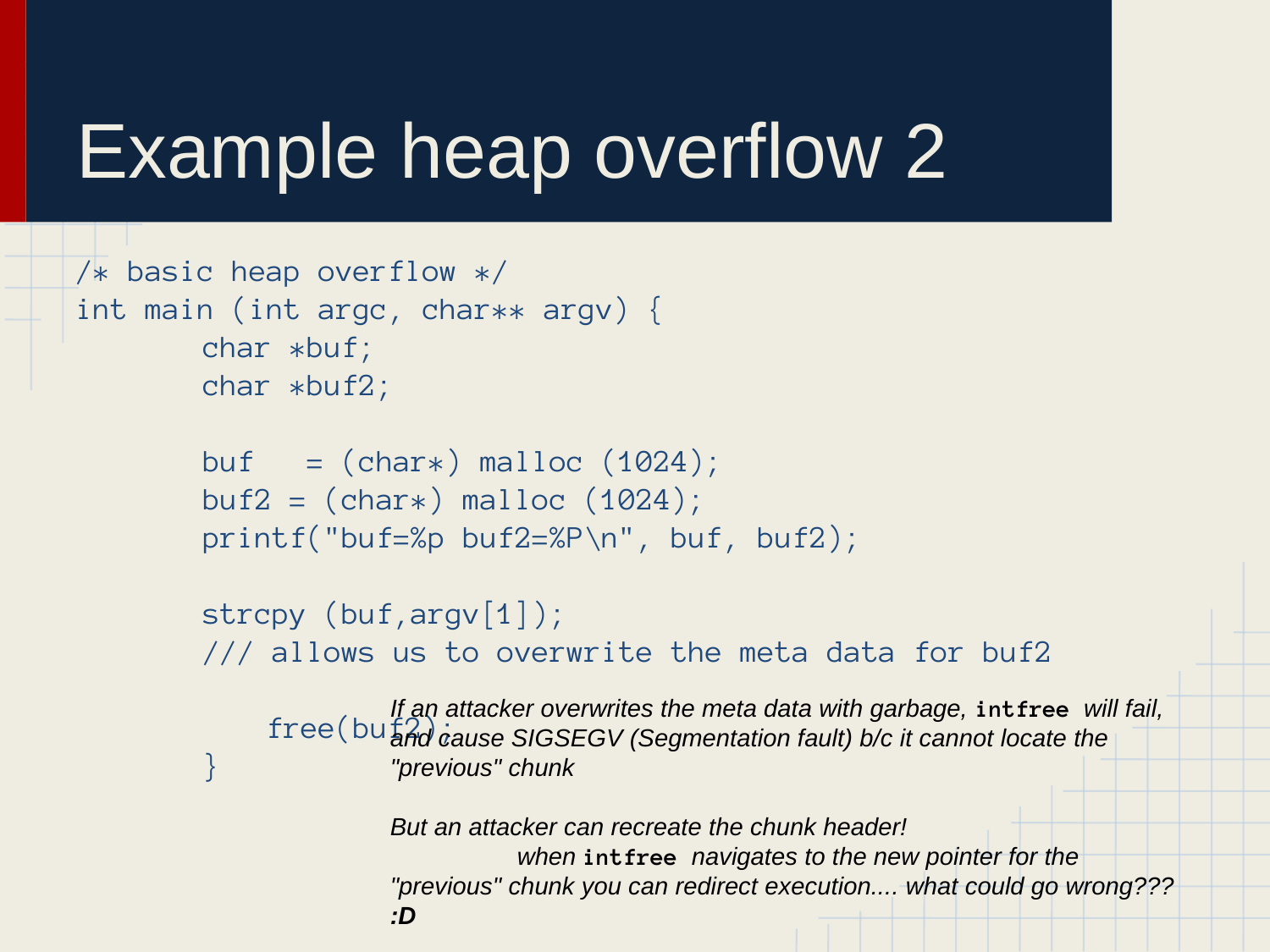

# Example heap overflow 2
/* basic heap overflow */
int main (int argc, char** argv) {
	char *buf;
	char *buf2;

	buf   = (char*) malloc (1024);
	buf2 = (char*) malloc (1024);
	printf("buf=%p buf2=%P\n", buf, buf2);

	strcpy (buf,argv[1]);
/// allows us to overwrite the meta data for buf2

	free(buf2);
}
If an attacker overwrites the meta data with garbage, intfree will fail, and cause SIGSEGV (Segmentation fault) b/c it cannot locate the "previous" chunk

But an attacker can recreate the chunk header!
	when intfree navigates to the new pointer for the "previous" chunk you can redirect execution.... what could go wrong??? :D